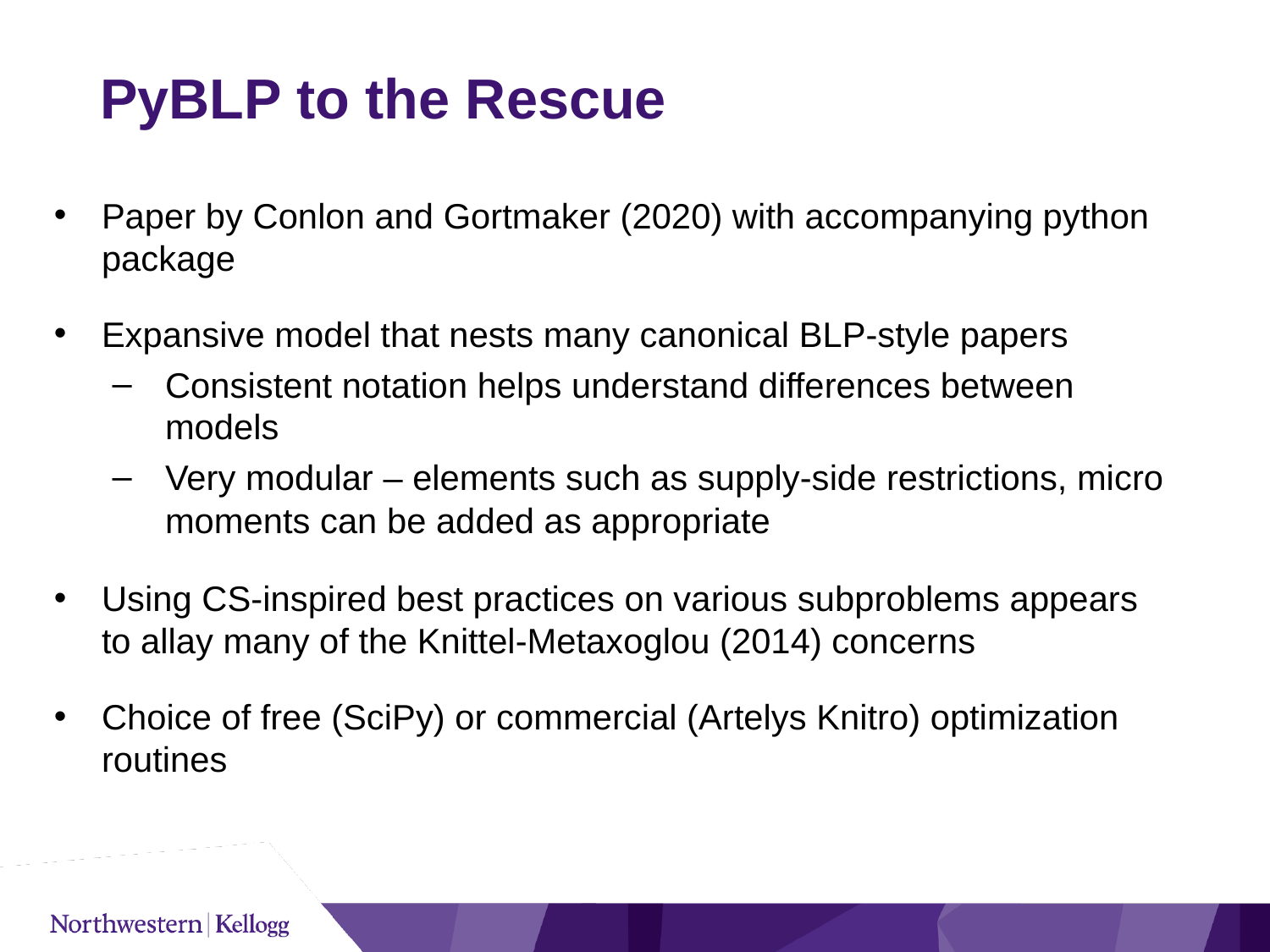

# PyBLP to the Rescue
Paper by Conlon and Gortmaker (2020) with accompanying python package

Expansive model that nests many canonical BLP-style papers
Consistent notation helps understand differences between models
Very modular – elements such as supply-side restrictions, micro moments can be added as appropriate

Using CS-inspired best practices on various subproblems appears to allay many of the Knittel-Metaxoglou (2014) concerns

Choice of free (SciPy) or commercial (Artelys Knitro) optimization routines